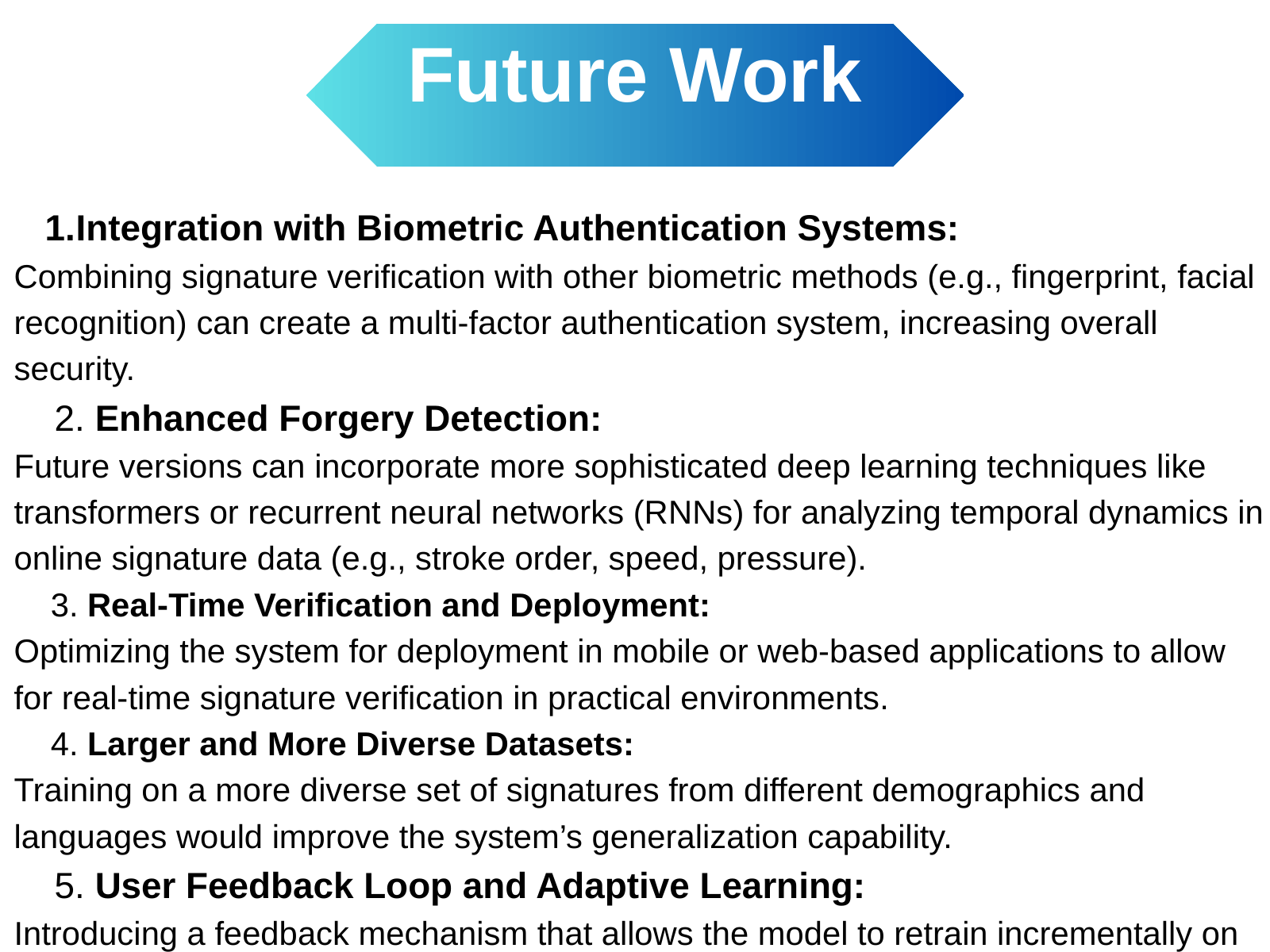

Future Work
Integration with Biometric Authentication Systems:
Combining signature verification with other biometric methods (e.g., fingerprint, facial recognition) can create a multi-factor authentication system, increasing overall security.
    2. Enhanced Forgery Detection:
Future versions can incorporate more sophisticated deep learning techniques like transformers or recurrent neural networks (RNNs) for analyzing temporal dynamics in online signature data (e.g., stroke order, speed, pressure).
    3. Real-Time Verification and Deployment:
Optimizing the system for deployment in mobile or web-based applications to allow for real-time signature verification in practical environments.
    4. Larger and More Diverse Datasets:
Training on a more diverse set of signatures from different demographics and languages would improve the system’s generalization capability.
    5. User Feedback Loop and Adaptive Learning:
Introducing a feedback mechanism that allows the model to retrain incrementally on new signature data, improving accuracy over time.